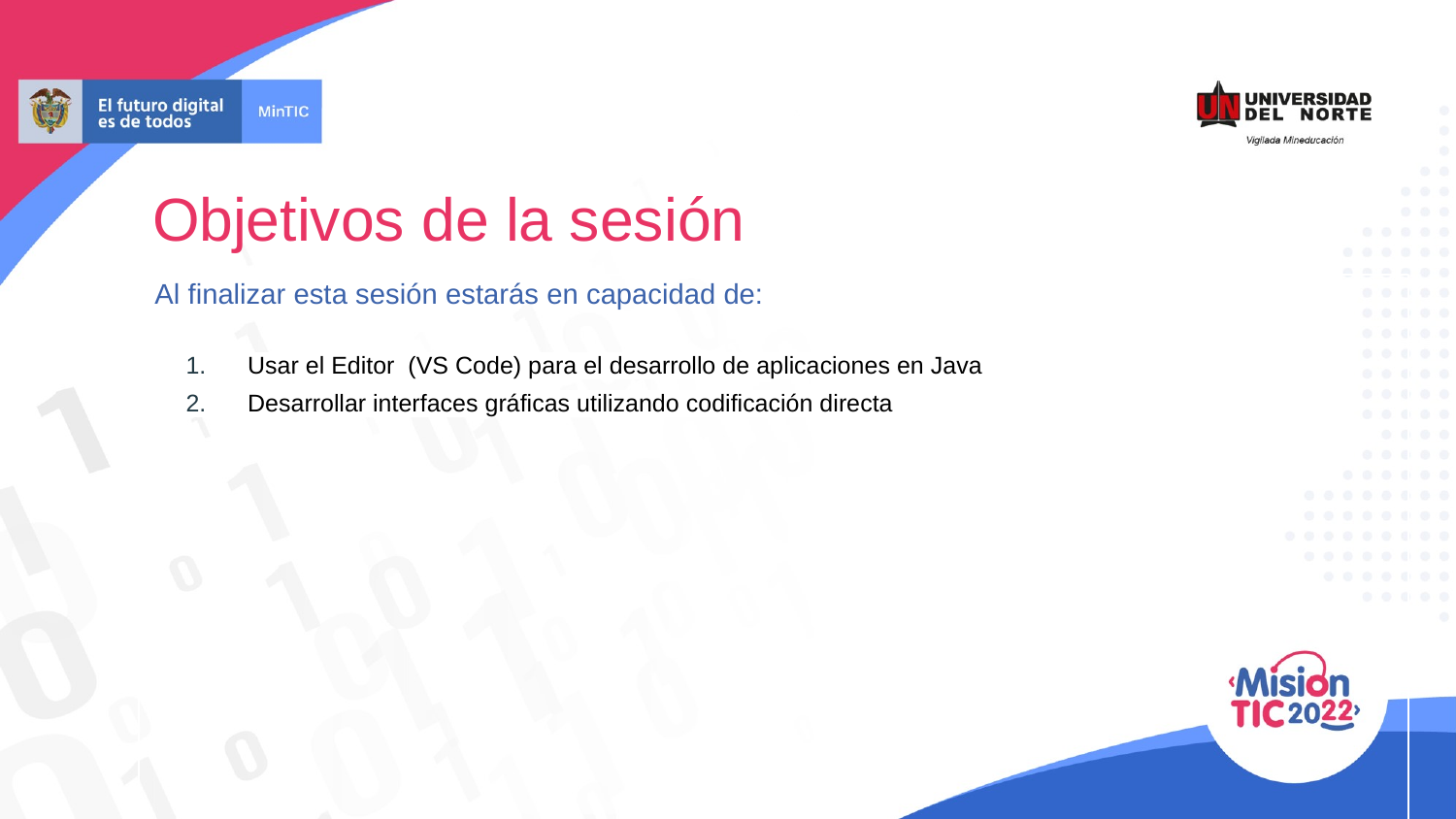

# Objetivos de la sesión
  Al finalizar esta sesión estarás en capacidad de:

Usar el Editor  (VS Code) para el desarrollo de aplicaciones en Java
Desarrollar interfaces gráficas utilizando codificación directa